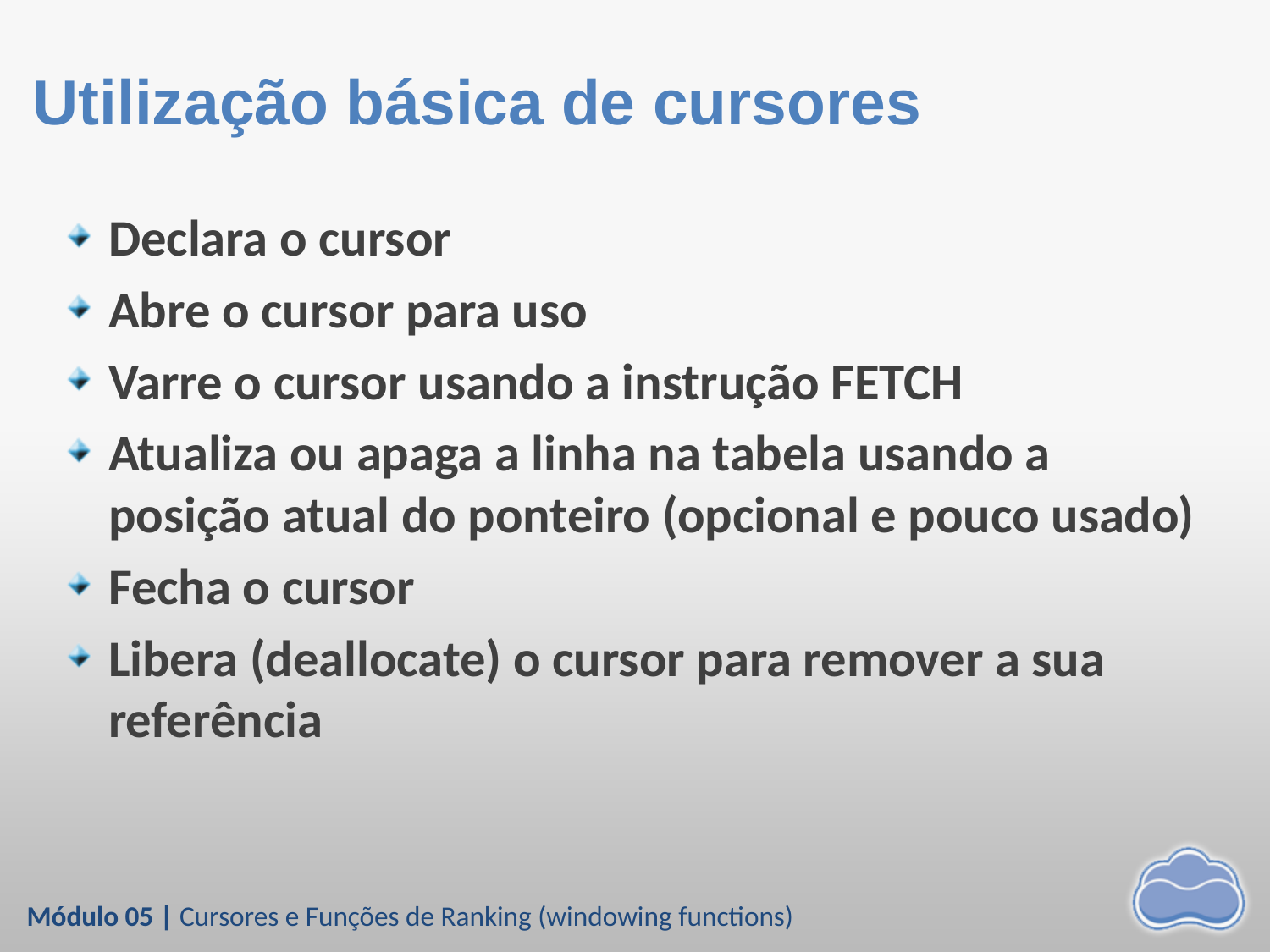

# Utilização básica de cursores
Declara o cursor
Abre o cursor para uso
Varre o cursor usando a instrução FETCH
Atualiza ou apaga a linha na tabela usando a posição atual do ponteiro (opcional e pouco usado)
Fecha o cursor
Libera (deallocate) o cursor para remover a sua referência